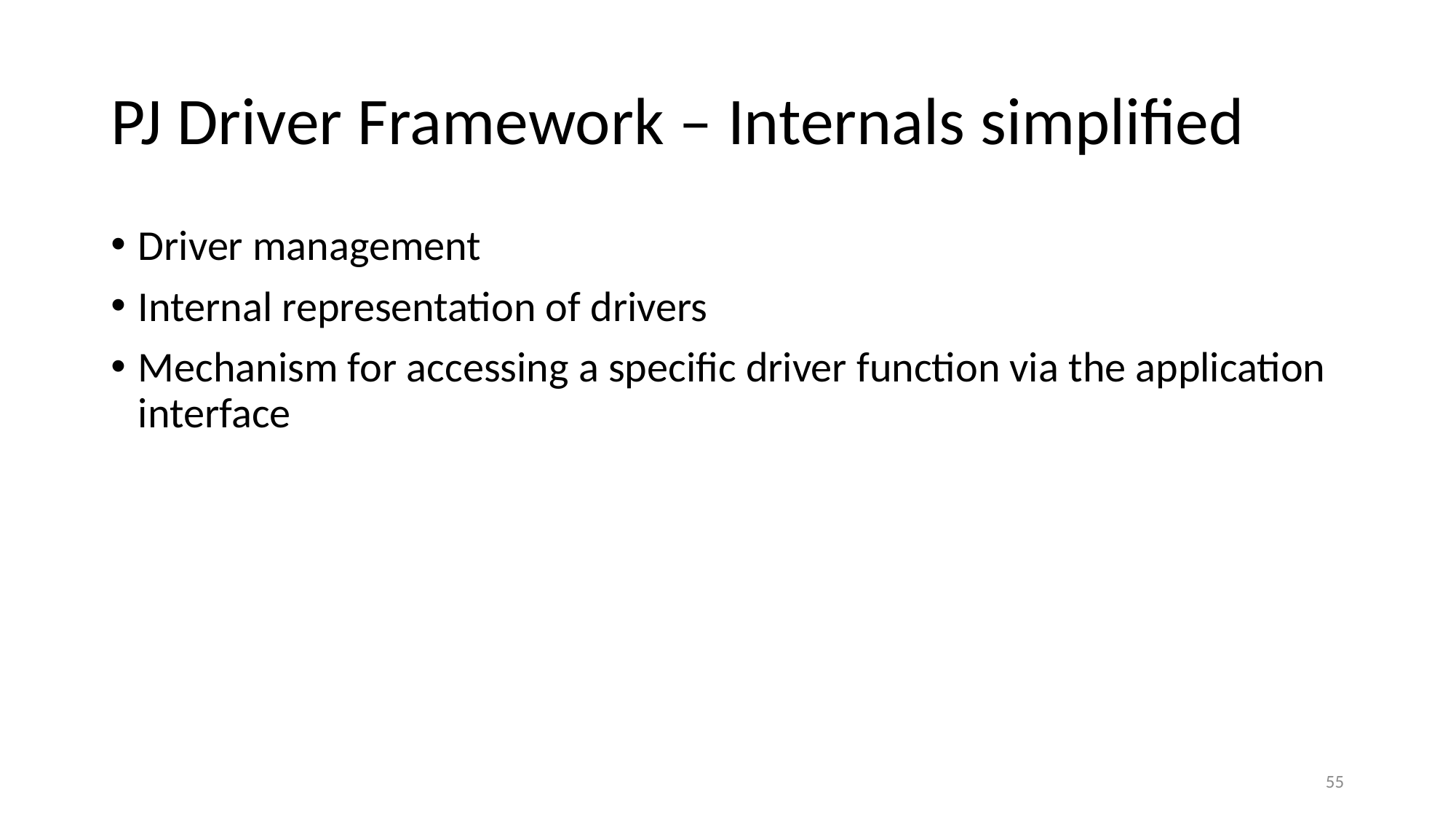

# PJ Driver Framework – Internals simplified
Driver management
Internal representation of drivers
Mechanism for accessing a specific driver function via the application interface
55